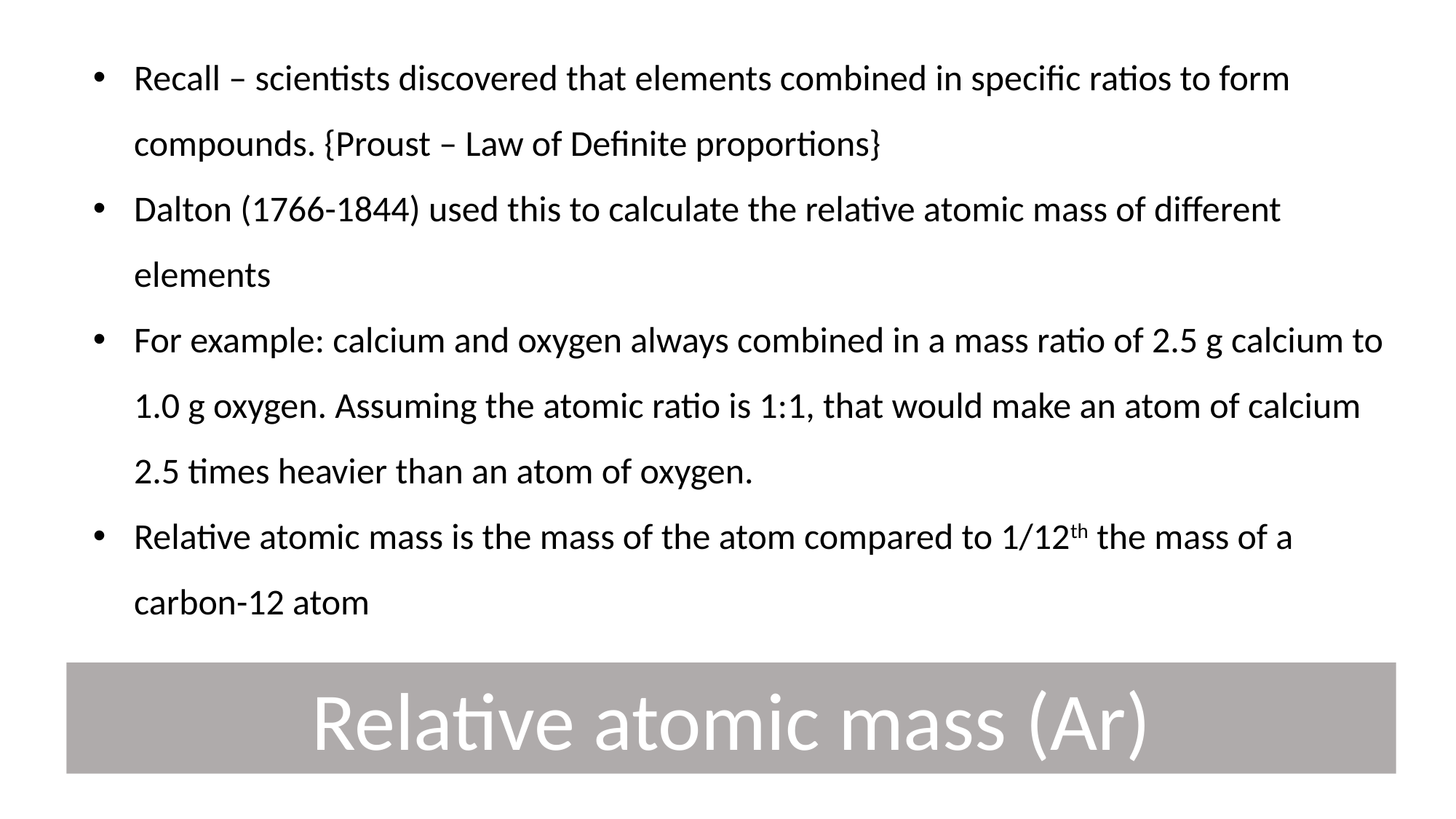

Recall – scientists discovered that elements combined in specific ratios to form compounds. {Proust – Law of Definite proportions}
Dalton (1766-1844) used this to calculate the relative atomic mass of different elements
For example: calcium and oxygen always combined in a mass ratio of 2.5 g calcium to 1.0 g oxygen. Assuming the atomic ratio is 1:1, that would make an atom of calcium 2.5 times heavier than an atom of oxygen.
Relative atomic mass is the mass of the atom compared to 1/12th the mass of a carbon-12 atom
Relative atomic mass (Ar)